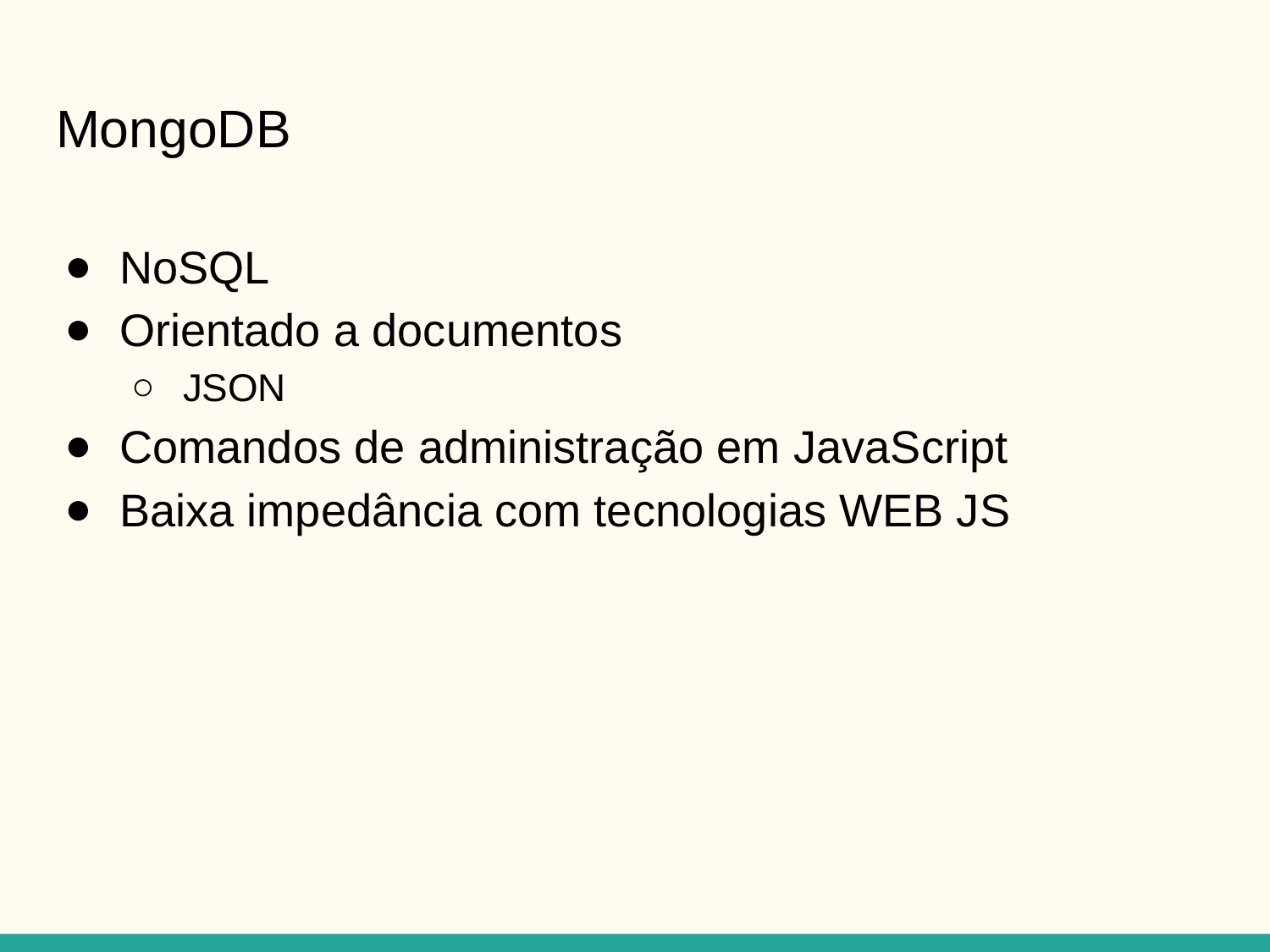

# MongoDB
NoSQL
Orientado a documentos
JSON
Comandos de administração em JavaScript
Baixa impedância com tecnologias WEB JS